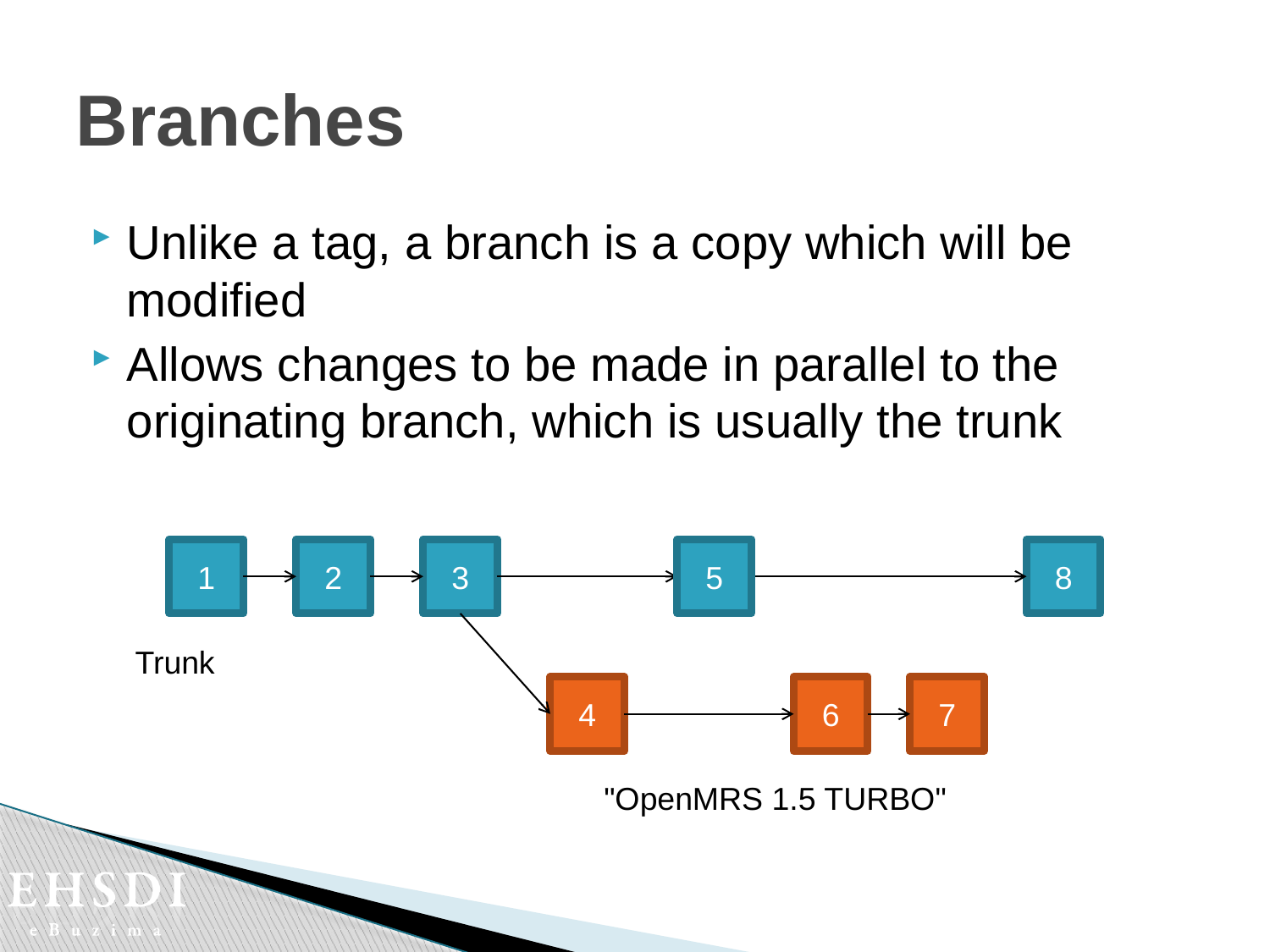

# Branches
Unlike a tag, a branch is a copy which will be modified
Allows changes to be made in parallel to the originating branch, which is usually the trunk
1
2
3
5
8
Trunk
4
6
7
"OpenMRS 1.5 TURBO"